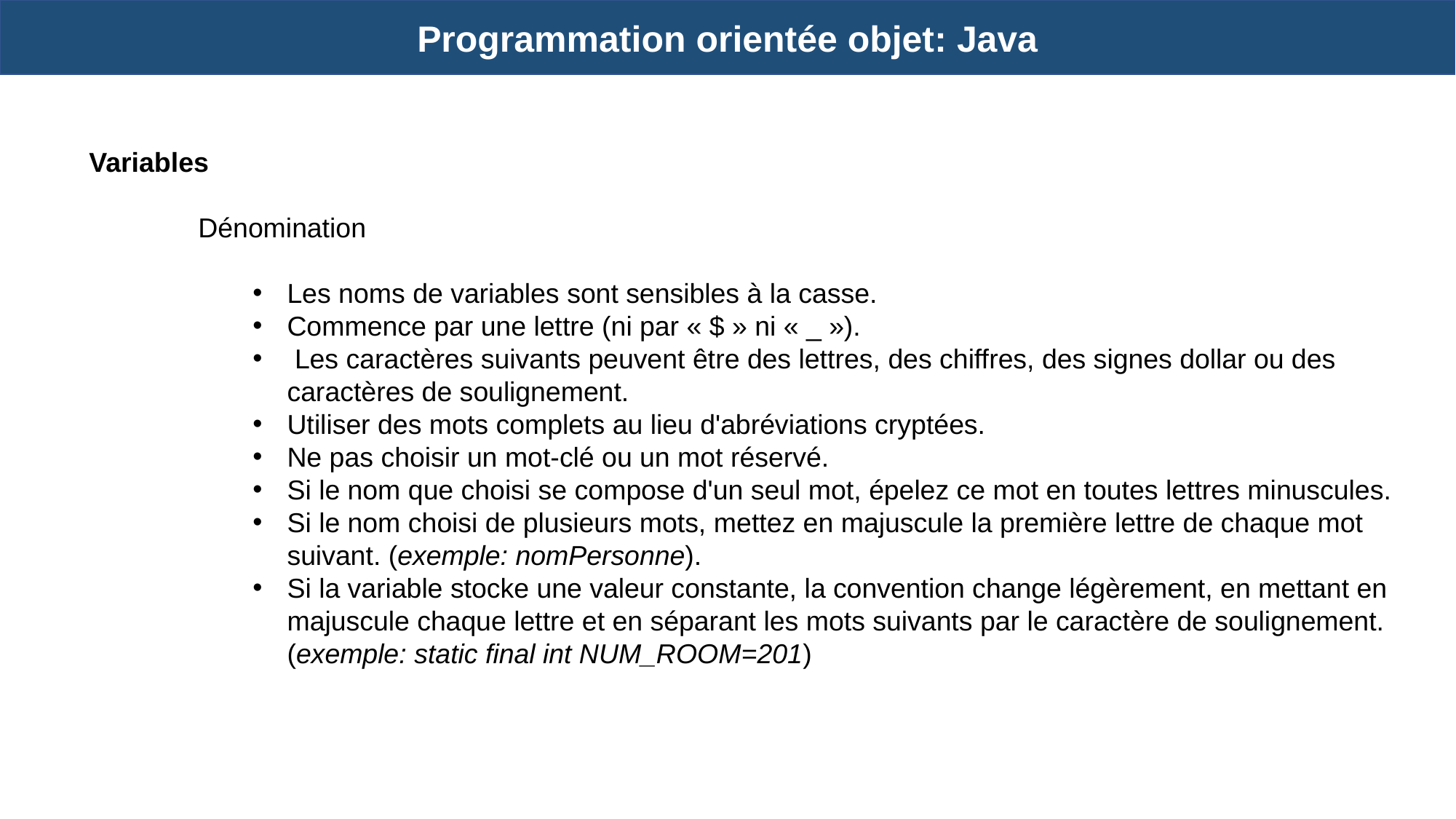

Programmation orientée objet: Java
Variables

	Dénomination

Les noms de variables sont sensibles à la casse.
Commence par une lettre (ni par « $ » ni « _ »).
 Les caractères suivants peuvent être des lettres, des chiffres, des signes dollar ou des caractères de soulignement.
Utiliser des mots complets au lieu d'abréviations cryptées.
Ne pas choisir un mot-clé ou un mot réservé.
Si le nom que choisi se compose d'un seul mot, épelez ce mot en toutes lettres minuscules.
Si le nom choisi de plusieurs mots, mettez en majuscule la première lettre de chaque mot suivant. (exemple: nomPersonne).
Si la variable stocke une valeur constante, la convention change légèrement, en mettant en majuscule chaque lettre et en séparant les mots suivants par le caractère de soulignement. (exemple: static final int NUM_ROOM=201)